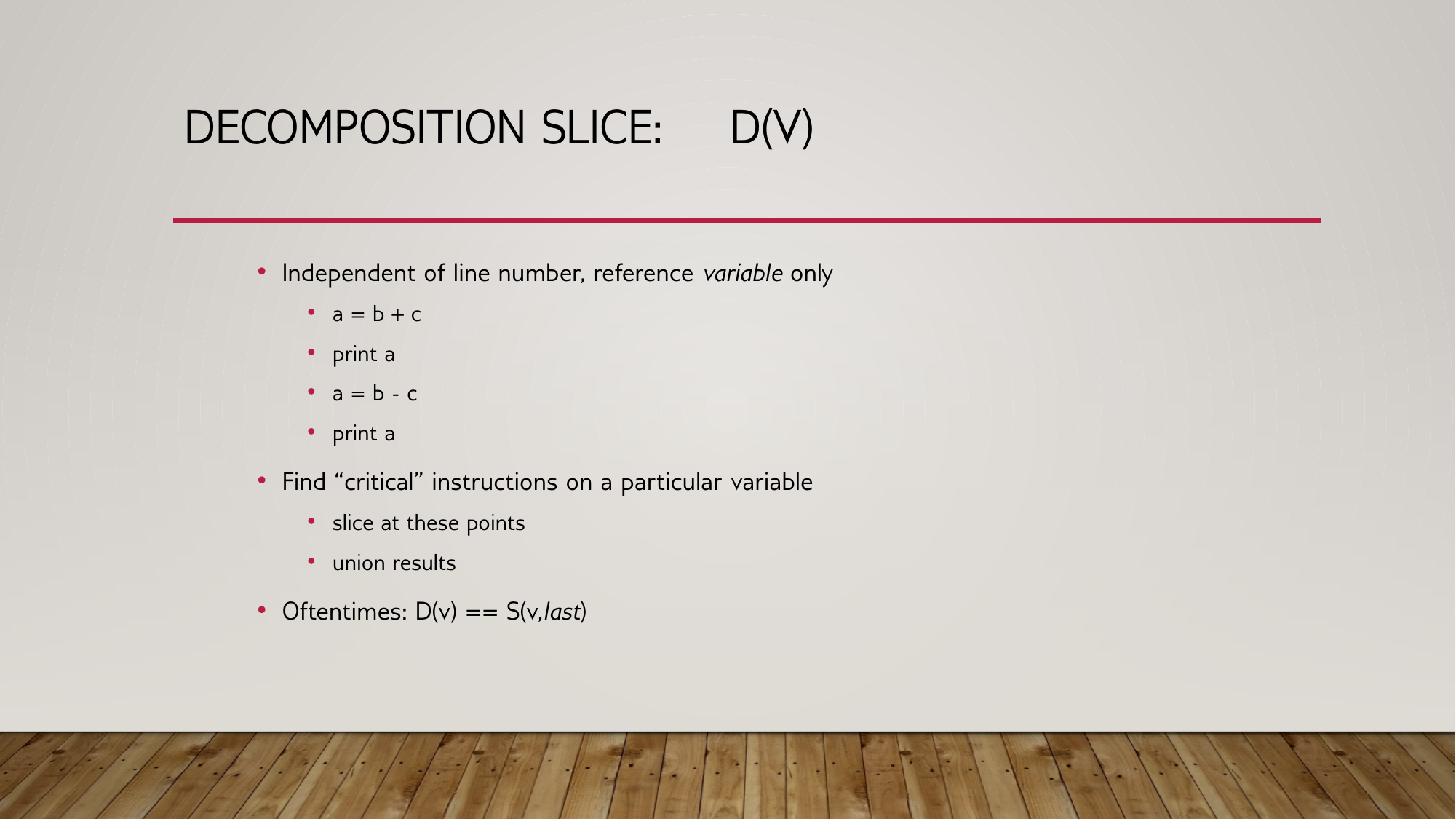

# Decomposition Slice:	D(v)

Independent of line number, reference variable only
a = b + c
print a
a = b - c
print a
Find “critical” instructions on a particular variable
slice at these points
union results
Oftentimes: D(v) == S(v,last)